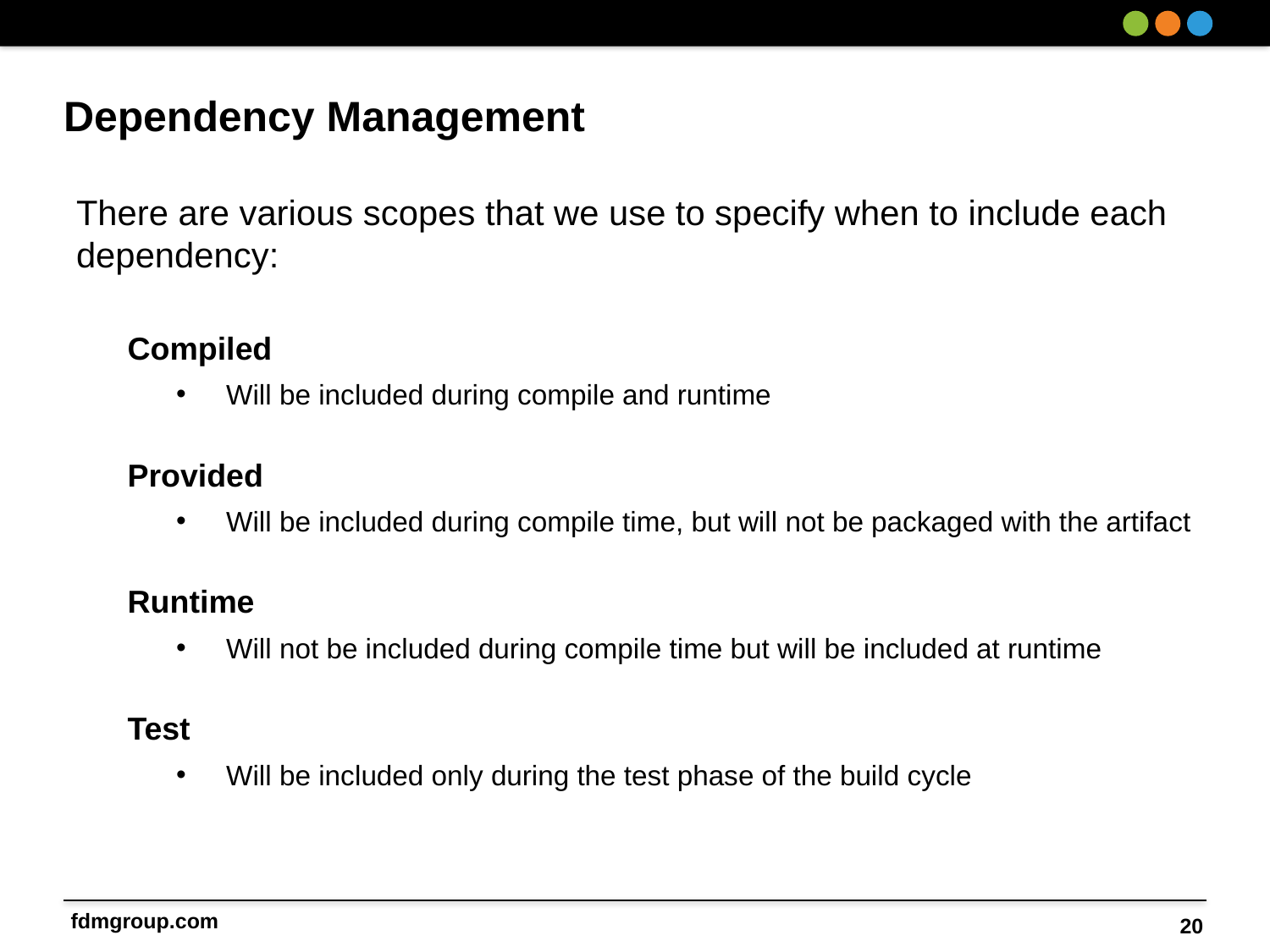

# Dependency Management
There are various scopes that we use to specify when to include each dependency:
Compiled
Will be included during compile and runtime
Provided
Will be included during compile time, but will not be packaged with the artifact
Runtime
Will not be included during compile time but will be included at runtime
Test
Will be included only during the test phase of the build cycle

20